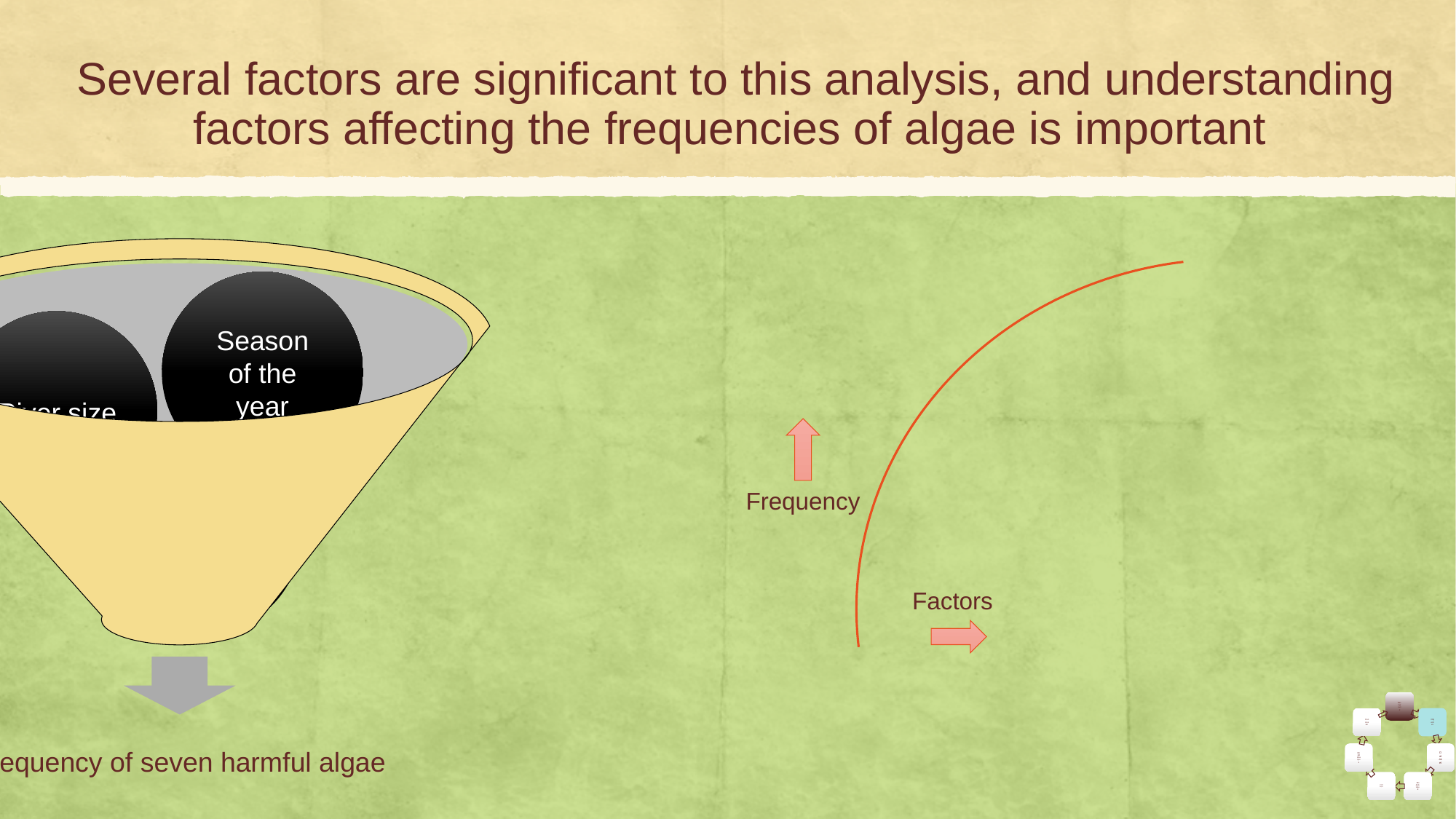

# Several factors are significant to this analysis, and understanding factors affecting the frequencies of algae is important

Season of the year
River size
River Speed

Frequency
Factors

Background
Objective
Models Used
Training Dataset Analysis
Model Analysis
Conclusion
Dataset